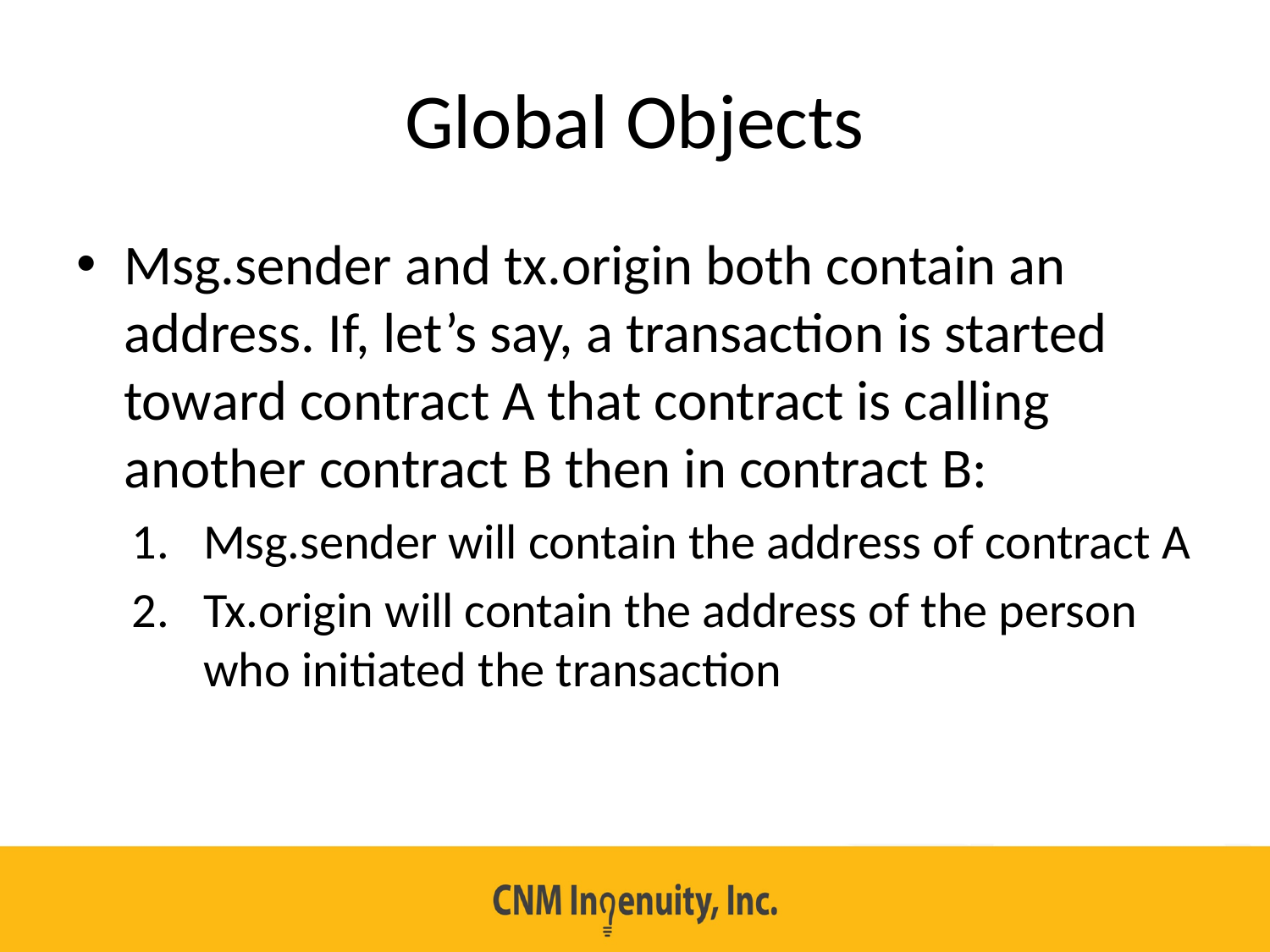

# Global Objects
Msg.sender and tx.origin both contain an address. If, let’s say, a transaction is started toward contract A that contract is calling another contract B then in contract B:
Msg.sender will contain the address of contract A
Tx.origin will contain the address of the person who initiated the transaction